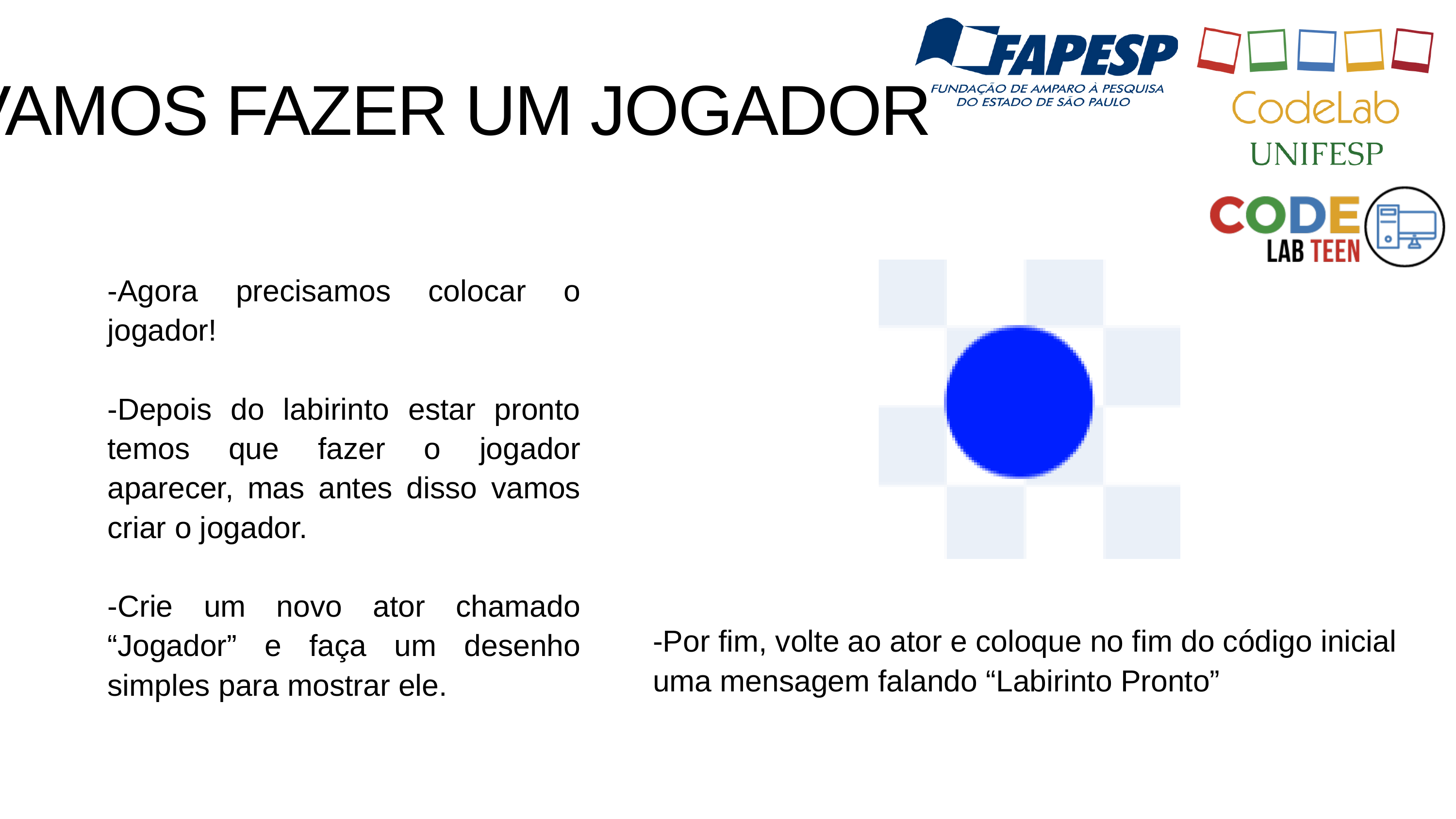

VAMOS FAZER UM JOGADOR

-Agora precisamos colocar o jogador!

-Depois do labirinto estar pronto temos que fazer o jogador aparecer, mas antes disso vamos criar o jogador.

-Crie um novo ator chamado “Jogador” e faça um desenho simples para mostrar ele.
-Por fim, volte ao ator e coloque no fim do código inicial uma mensagem falando “Labirinto Pronto”